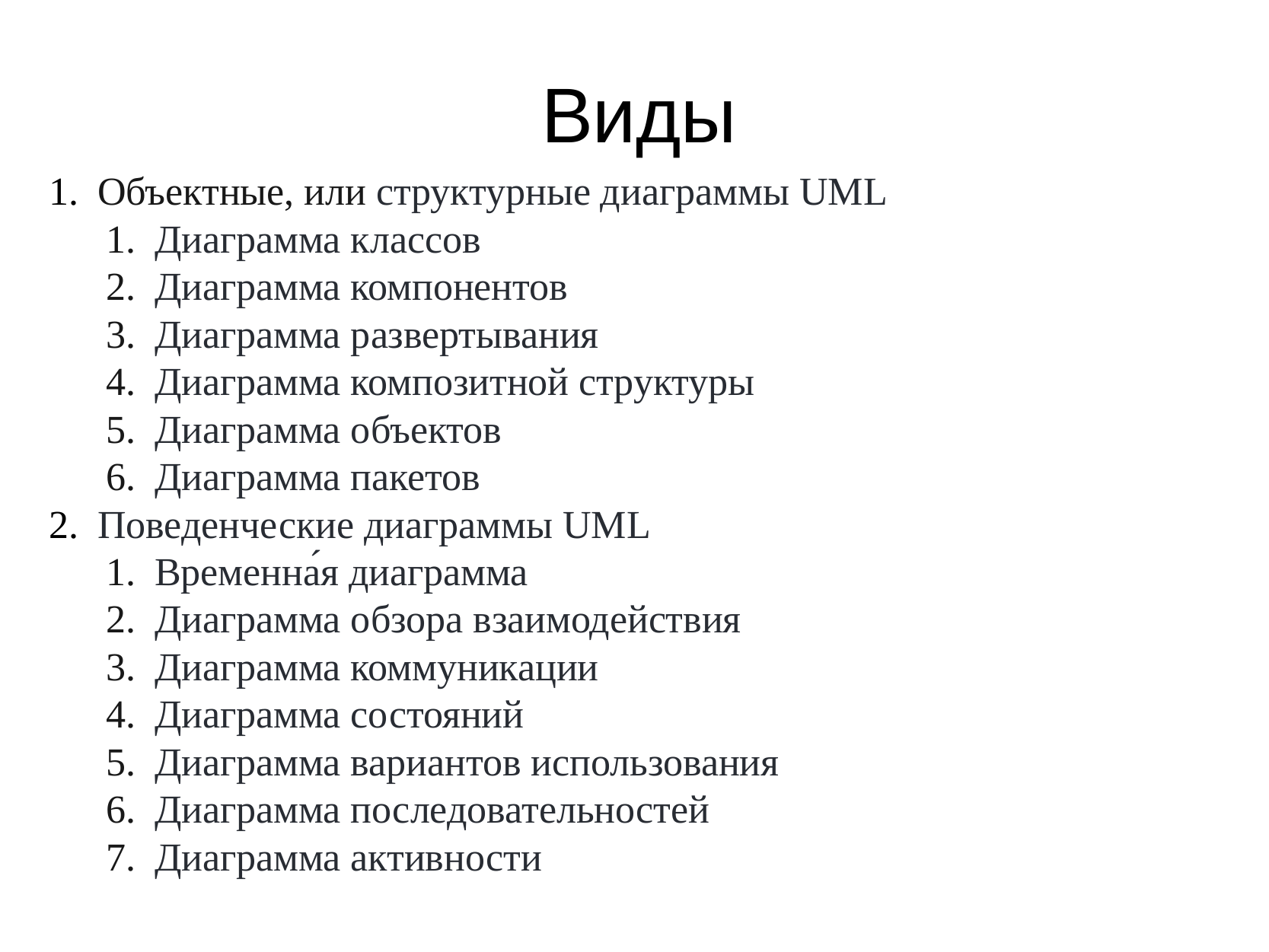

# Виды
Объектные, или cтруктурные диаграммы UML
Диаграмма классов
Диаграмма компонентов
Диаграмма развертывания
Диаграмма композитной структуры
Диаграмма объектов
Диаграмма пакетов
Поведенческие диаграммы UML
Временна́я диаграмма
Диаграмма обзора взаимодействия
Диаграмма коммуникации
Диаграмма состояний
Диаграмма вариантов использования
Диаграмма последовательностей
Диаграмма активности